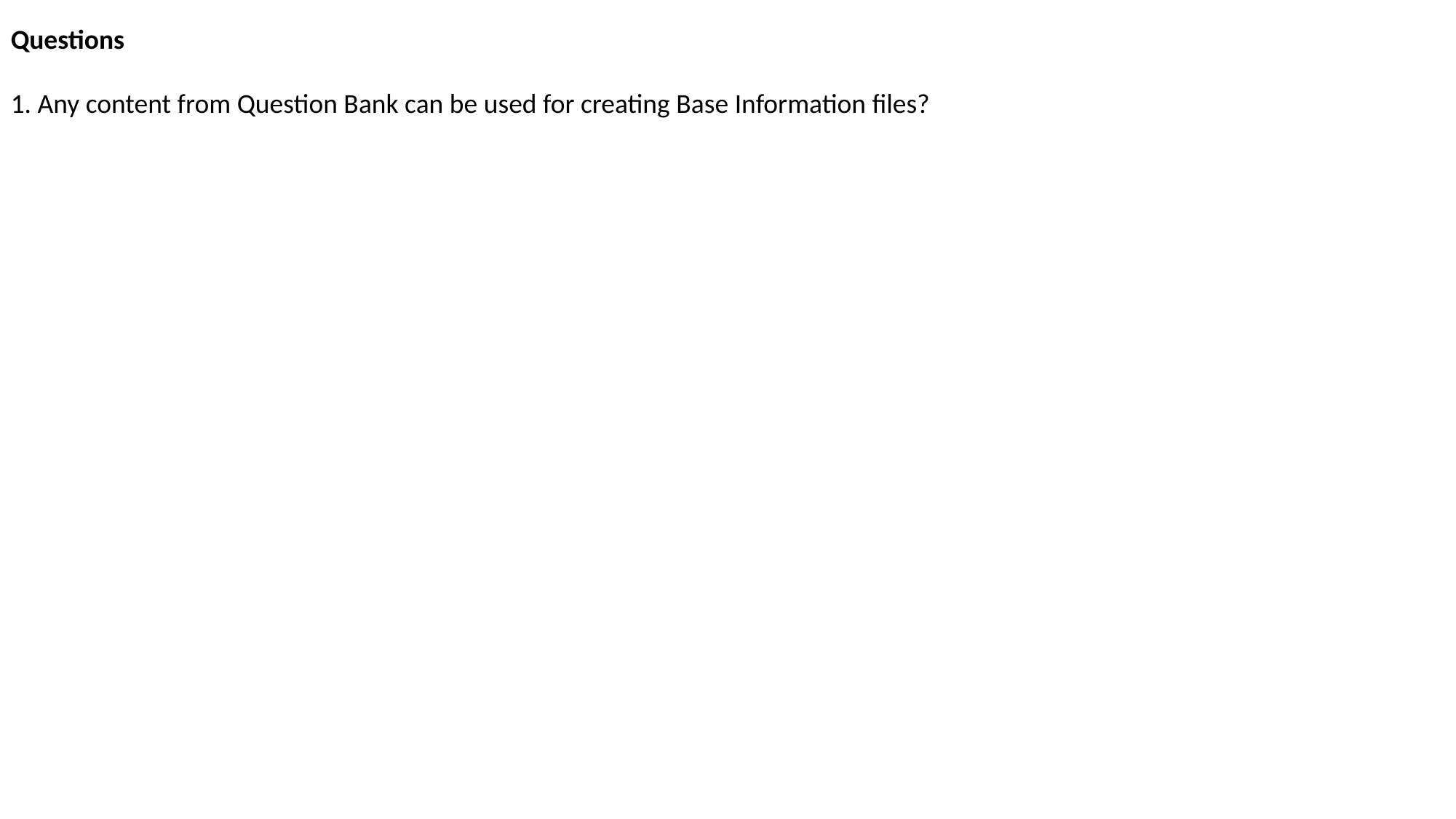

Questions
1. Any content from Question Bank can be used for creating Base Information files?